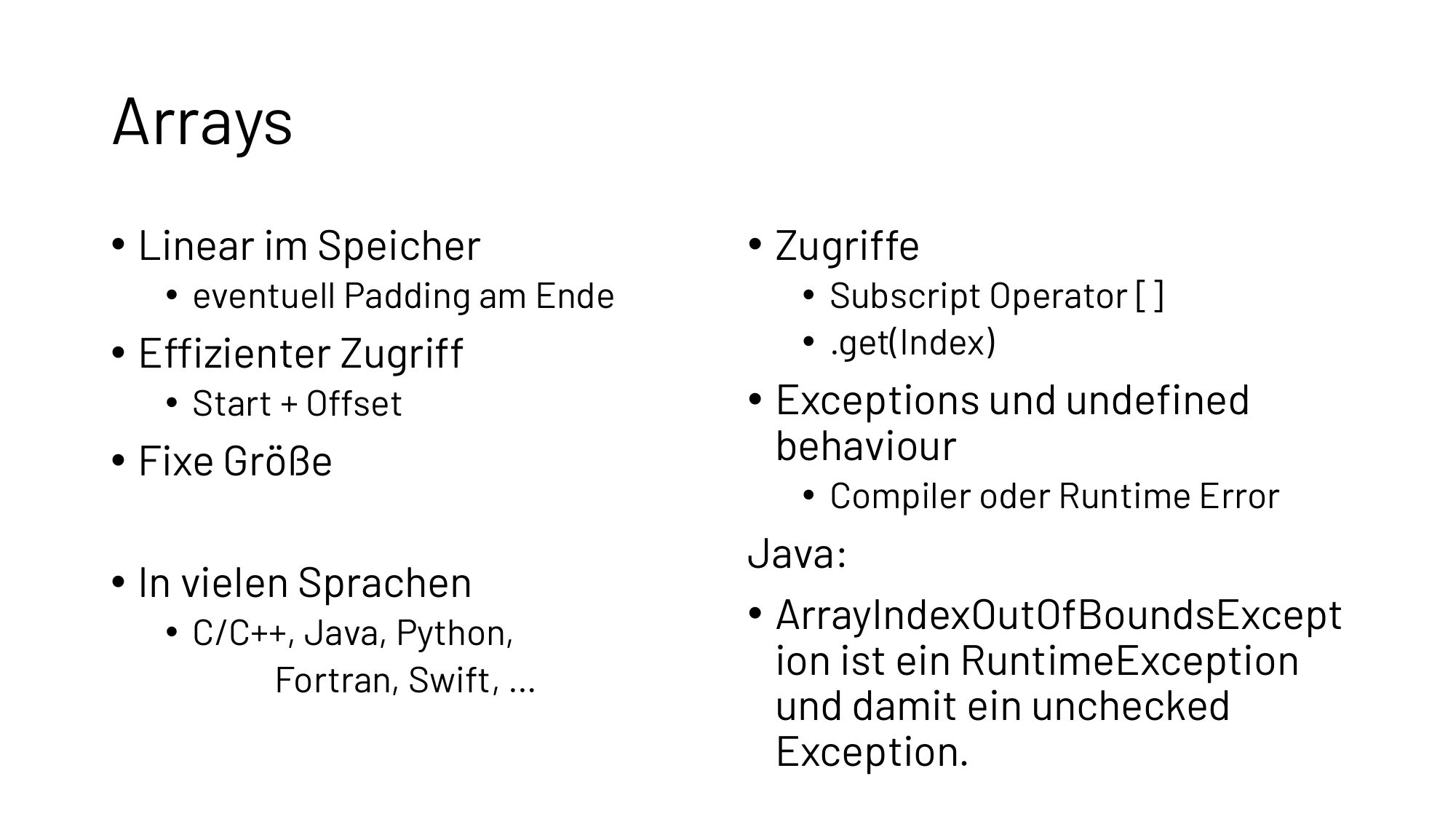

# Arrays
Zugriffe
Subscript Operator []
.get(Index)
Exceptions und undefined behaviour
Compiler oder Runtime Error
Java:
ArrayIndexOutOfBoundsException ist ein RuntimeException und damit ein unchecked Exception.
Linear im Speicher
eventuell Padding am Ende
Effizienter Zugriff
Start + Offset
Fixe Größe

In vielen Sprachen
C/C++, Java, Python,
	Fortran, Swift, …